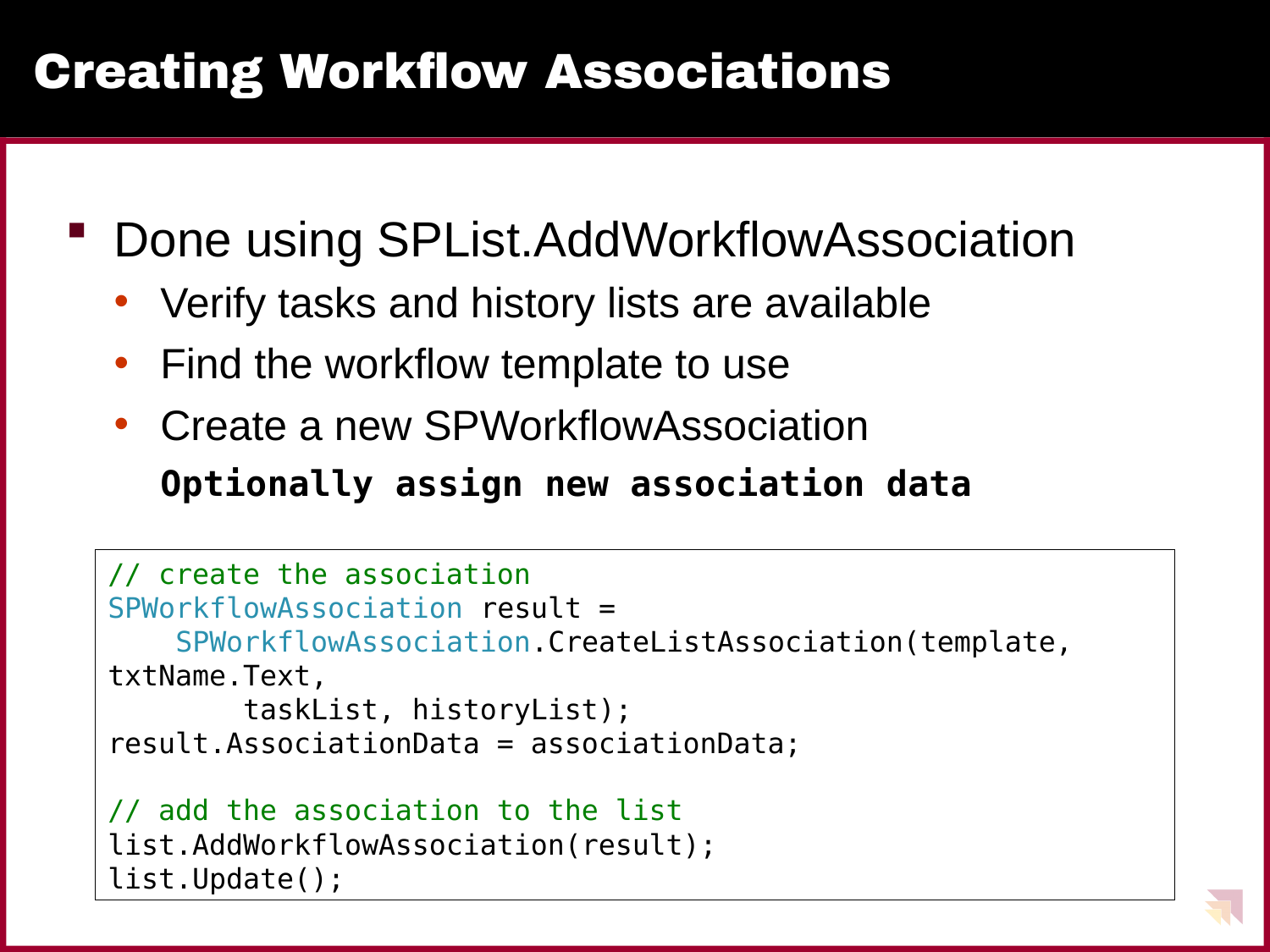

# Creating Workflow Associations
Done using SPList.AddWorkflowAssociation
Verify tasks and history lists are available
Find the workflow template to use
Create a new SPWorkflowAssociation
Optionally assign new association data
// create the association
SPWorkflowAssociation result =
    SPWorkflowAssociation.CreateListAssociation(template, txtName.Text,
        taskList, historyList);
result.AssociationData = associationData;

// add the association to the list
list.AddWorkflowAssociation(result);
list.Update();